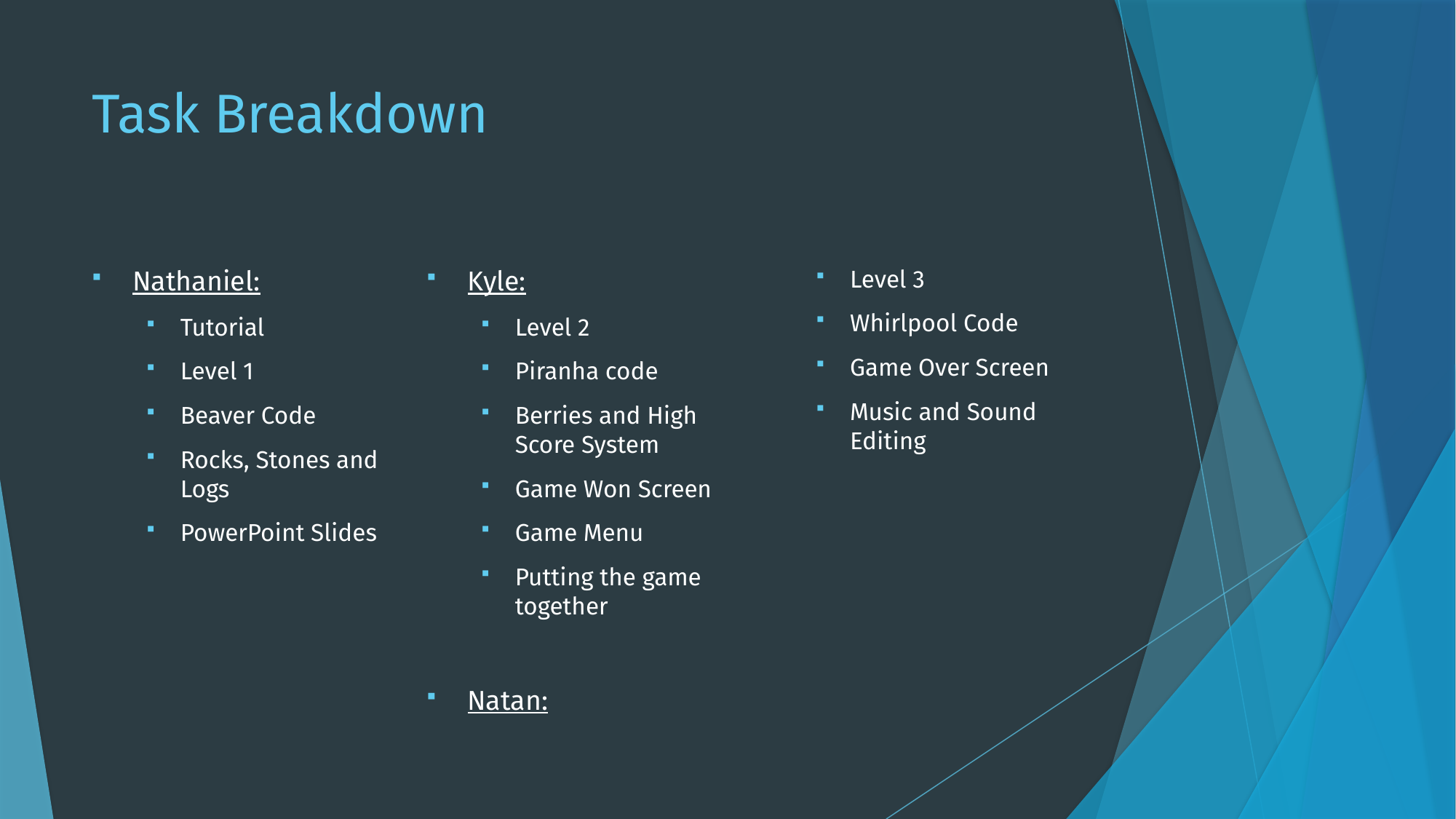

# Task Breakdown
Nathaniel:
Tutorial
Level 1
Beaver Code
Rocks, Stones and Logs
PowerPoint Slides

Kyle:
Level 2
Piranha code
Berries and High Score System
Game Won Screen
Game Menu
Putting the game together

Natan:
Level 3
Whirlpool Code
Game Over Screen
Music and Sound Editing